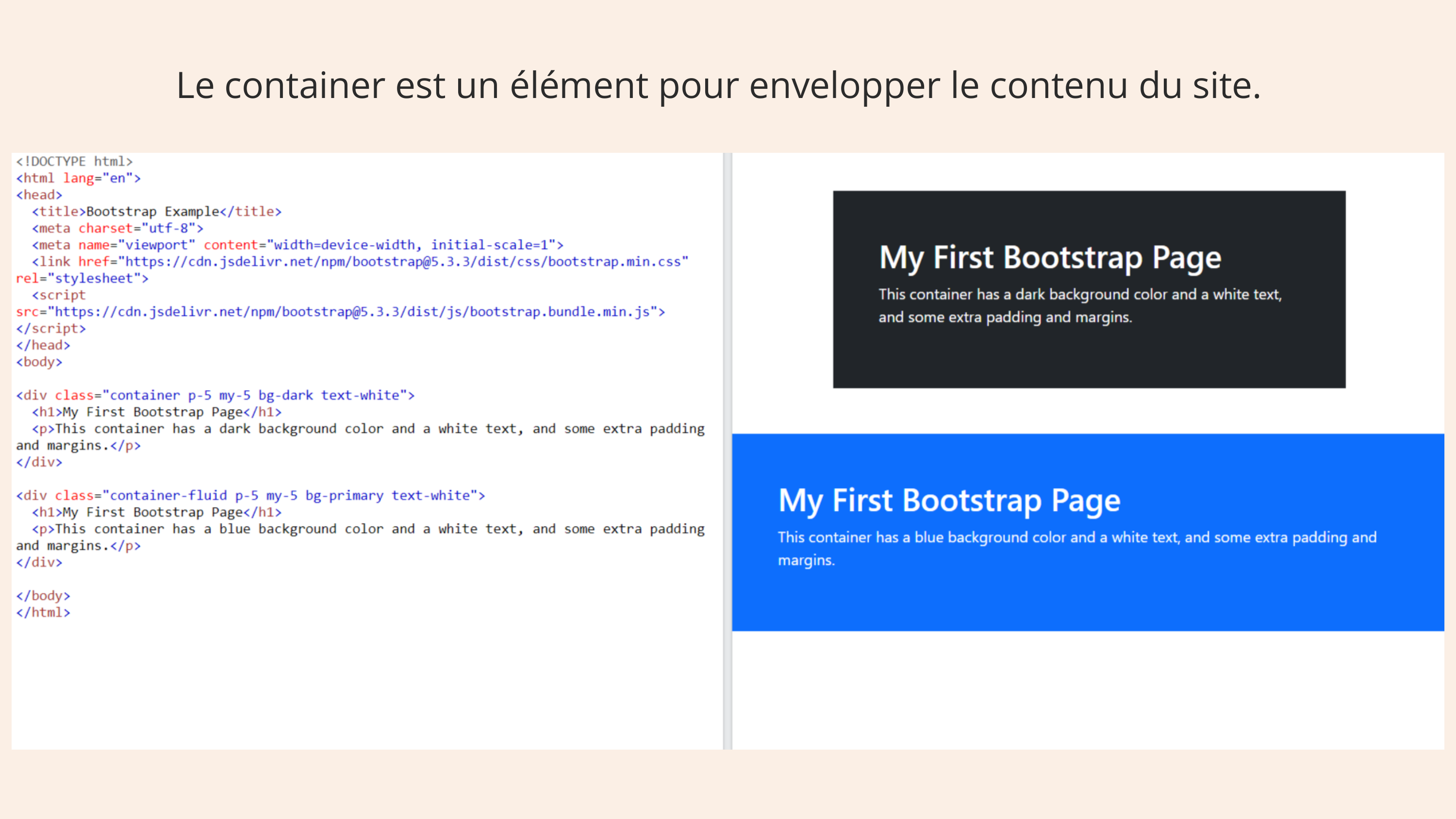

Le container est un élément pour envelopper le contenu du site.